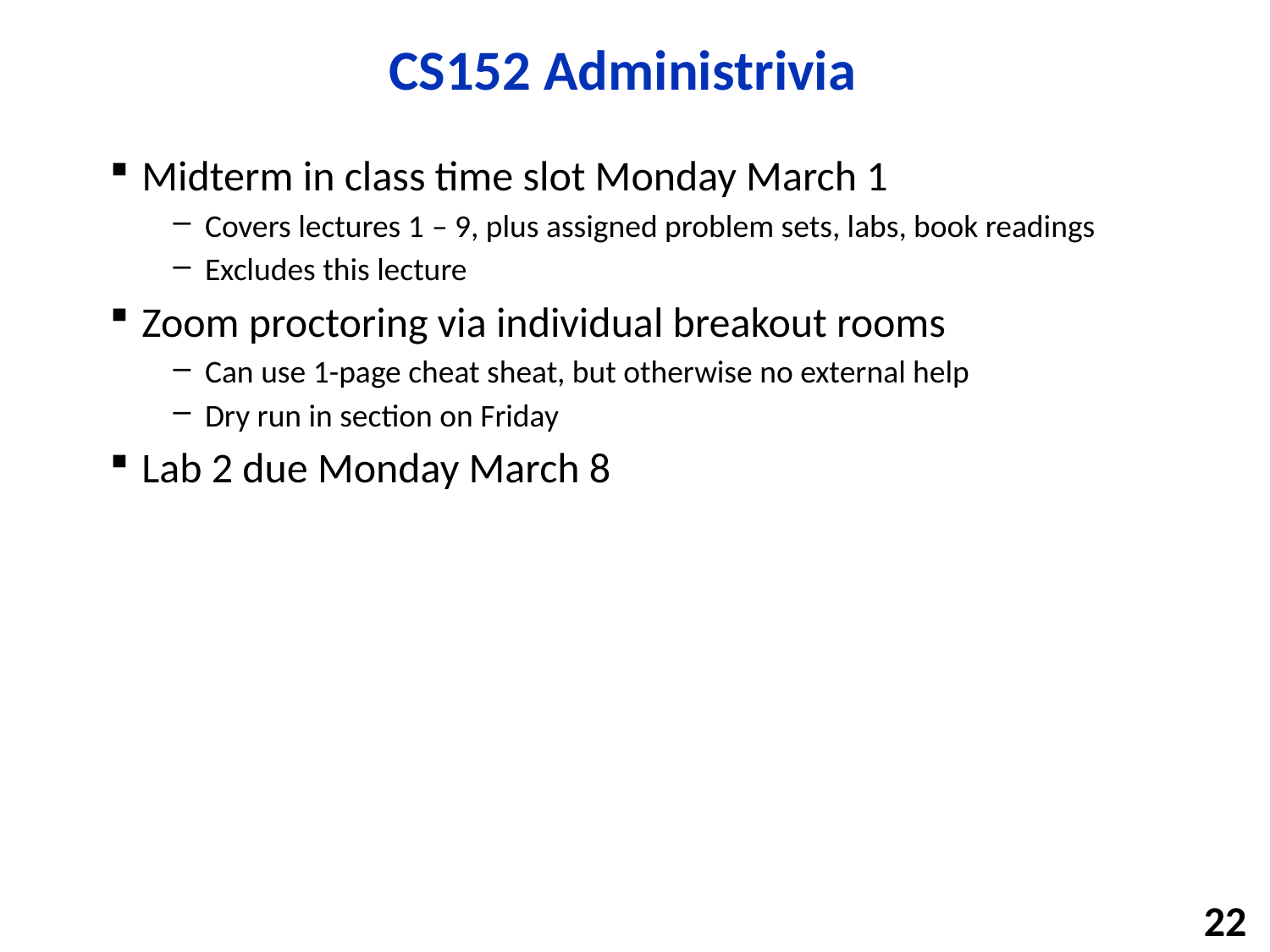

# CS152 Administrivia
Midterm in class time slot Monday March 1
Covers lectures 1 – 9, plus assigned problem sets, labs, book readings
Excludes this lecture
Zoom proctoring via individual breakout rooms
Can use 1-page cheat sheat, but otherwise no external help
Dry run in section on Friday
Lab 2 due Monday March 8
22